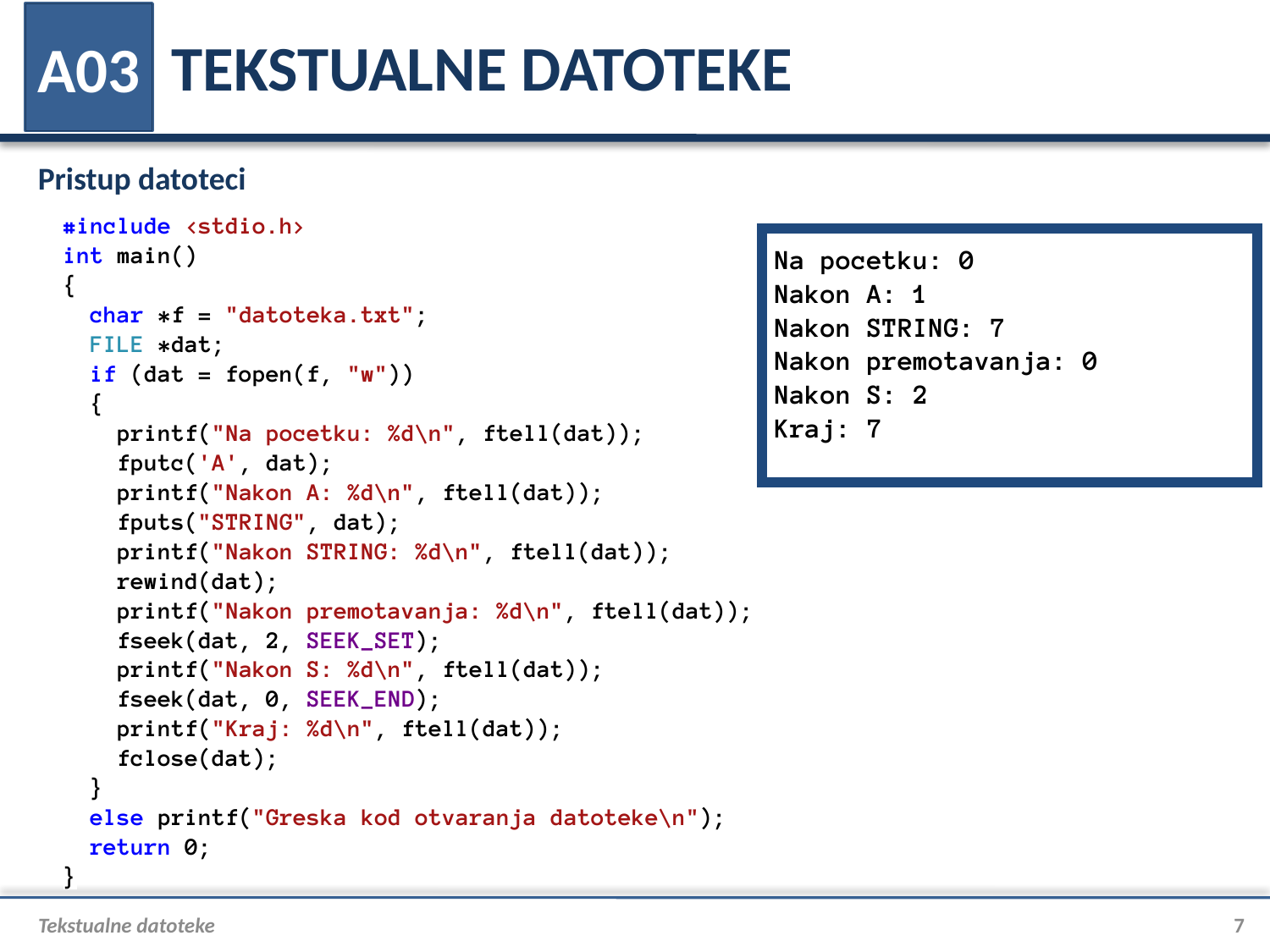

# TEKSTUALNE DATOTEKE
A03
Pristup datoteci
#include <stdio.h>
int main()
{
  char *f = "datoteka.txt";
  FILE *dat;
  if (dat = fopen(f, "w"))
  {
    printf("Na pocetku: %d\n", ftell(dat));
    fputc('A', dat);
    printf("Nakon A: %d\n", ftell(dat));
    fputs("STRING", dat);
    printf("Nakon STRING: %d\n", ftell(dat));
    rewind(dat);
    printf("Nakon premotavanja: %d\n", ftell(dat));
    fseek(dat, 2, SEEK_SET);
    printf("Nakon S: %d\n", ftell(dat));
    fseek(dat, 0, SEEK_END);
    printf("Kraj: %d\n", ftell(dat));
    fclose(dat);
  }
  else printf("Greska kod otvaranja datoteke\n");
  return 0;
}
Na pocetku: 0
Nakon A: 1
Nakon STRING: 7
Nakon premotavanja: 0
Nakon S: 2
Kraj: 7
Tekstualne datoteke
7